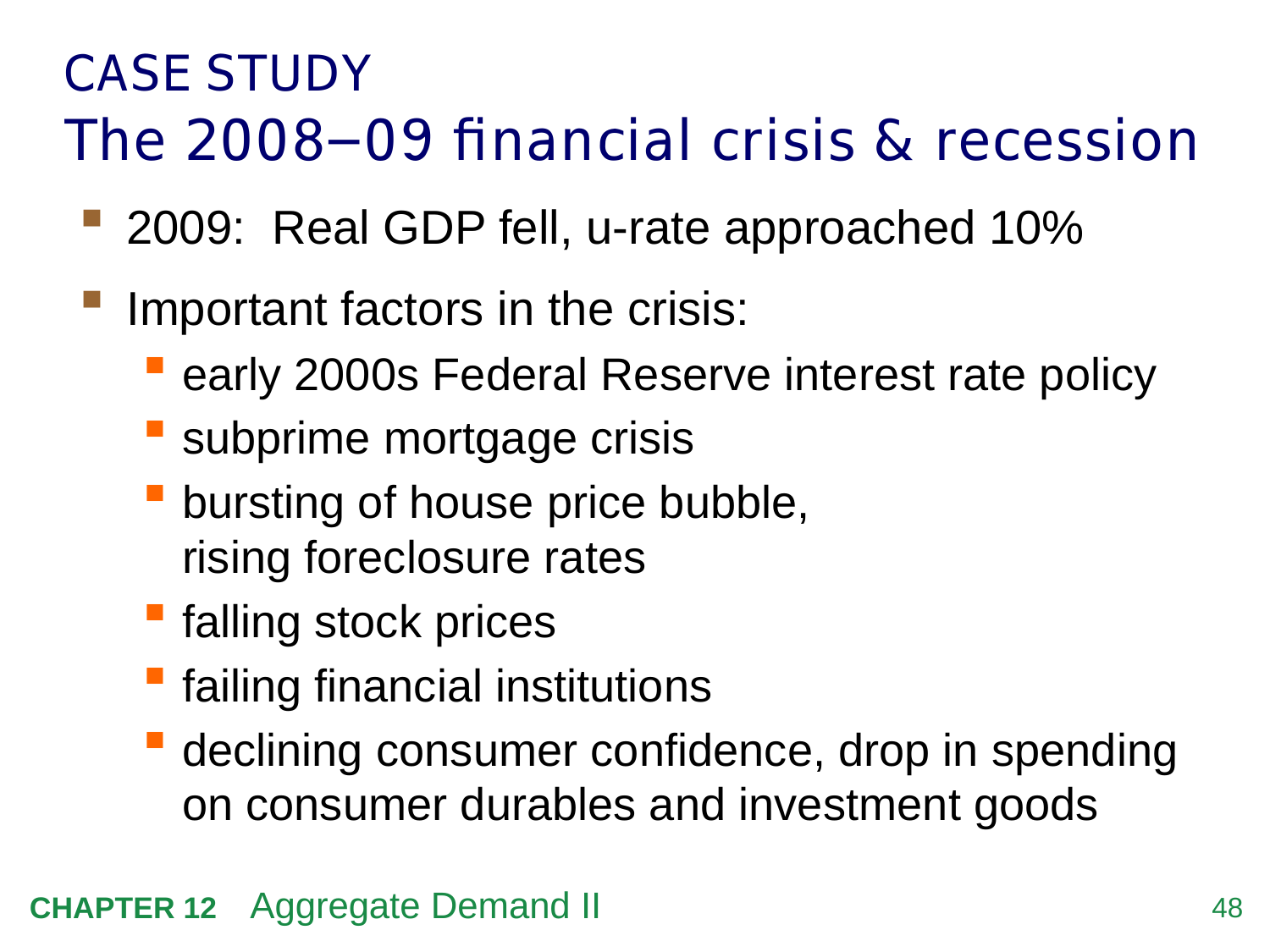

# CASE STUDY The 2008–09 financial crisis & recession
2009:  Real GDP fell, u-rate approached 10%
Important factors in the crisis:
early 2000s Federal Reserve interest rate policy
subprime mortgage crisis
bursting of house price bubble,
rising foreclosure rates
falling stock prices
failing financial institutions
declining consumer confidence, drop in spending on consumer durables and investment goods